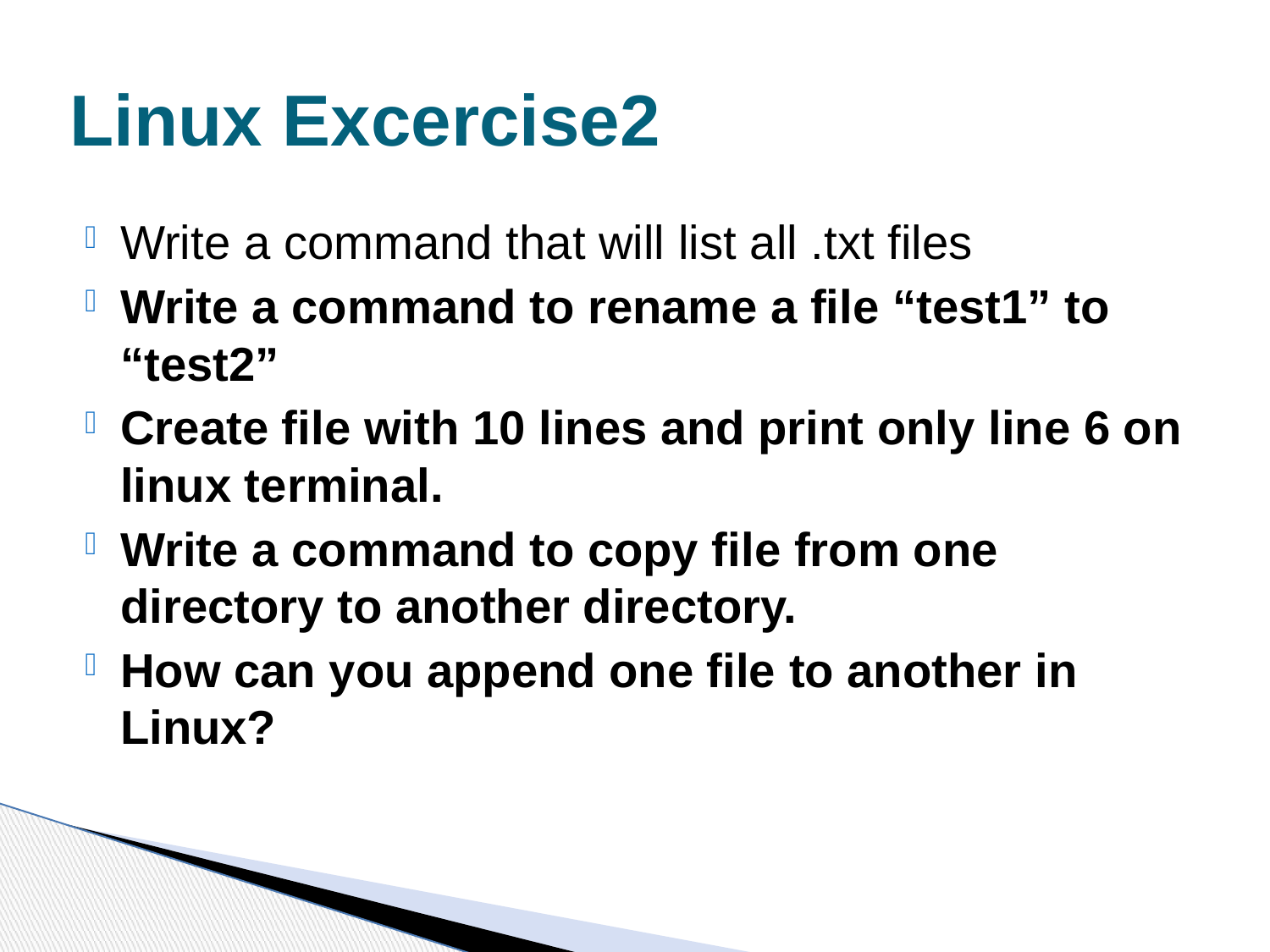

# Linux Excercise2
Write a command that will list all .txt files
Write a command to rename a file “test1” to “test2”
Create file with 10 lines and print only line 6 on linux terminal.
Write a command to copy file from one directory to another directory.
How can you append one file to another in Linux?